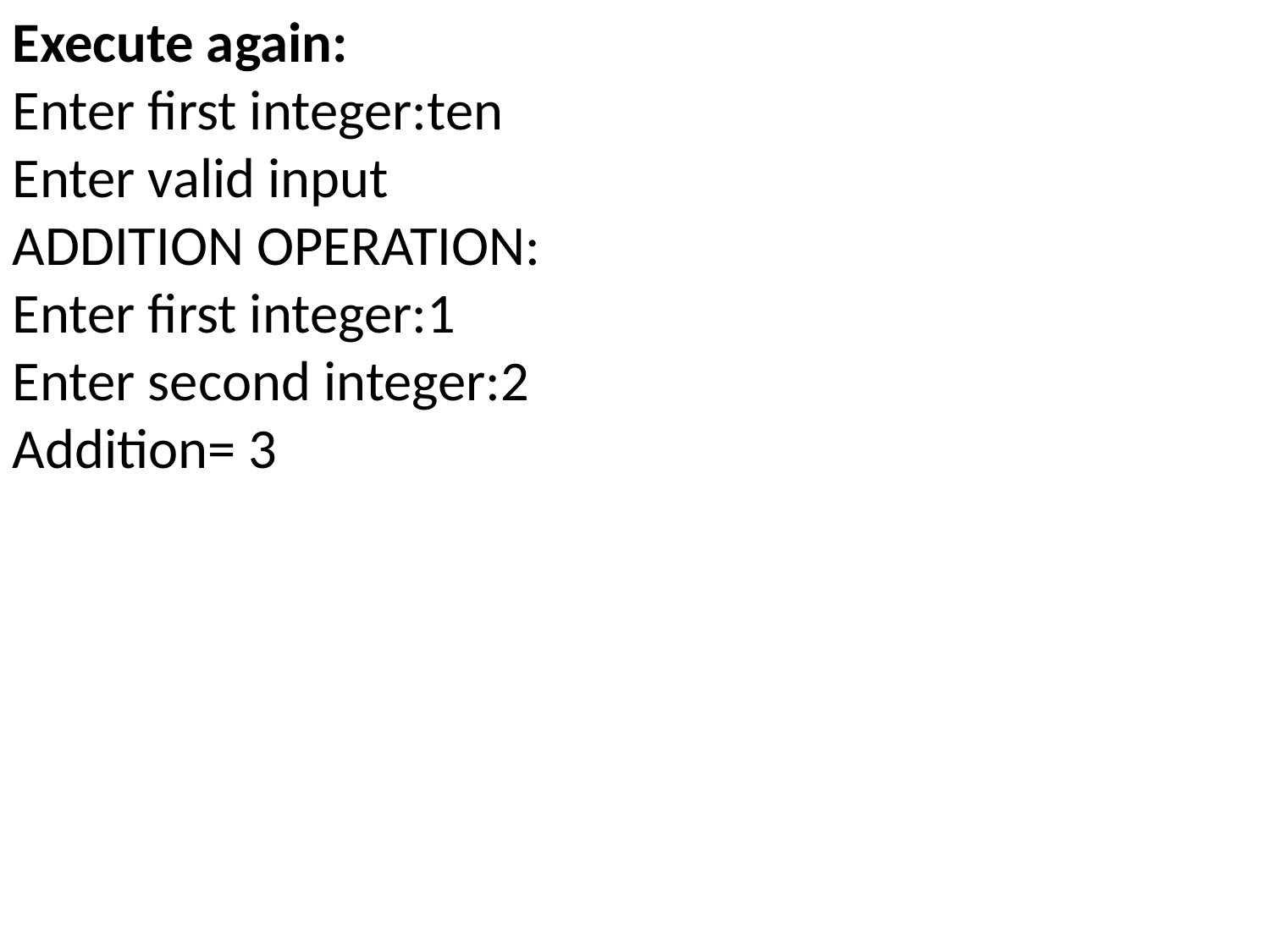

Execute again:
Enter first integer:ten
Enter valid input
ADDITION OPERATION:
Enter first integer:1
Enter second integer:2
Addition= 3